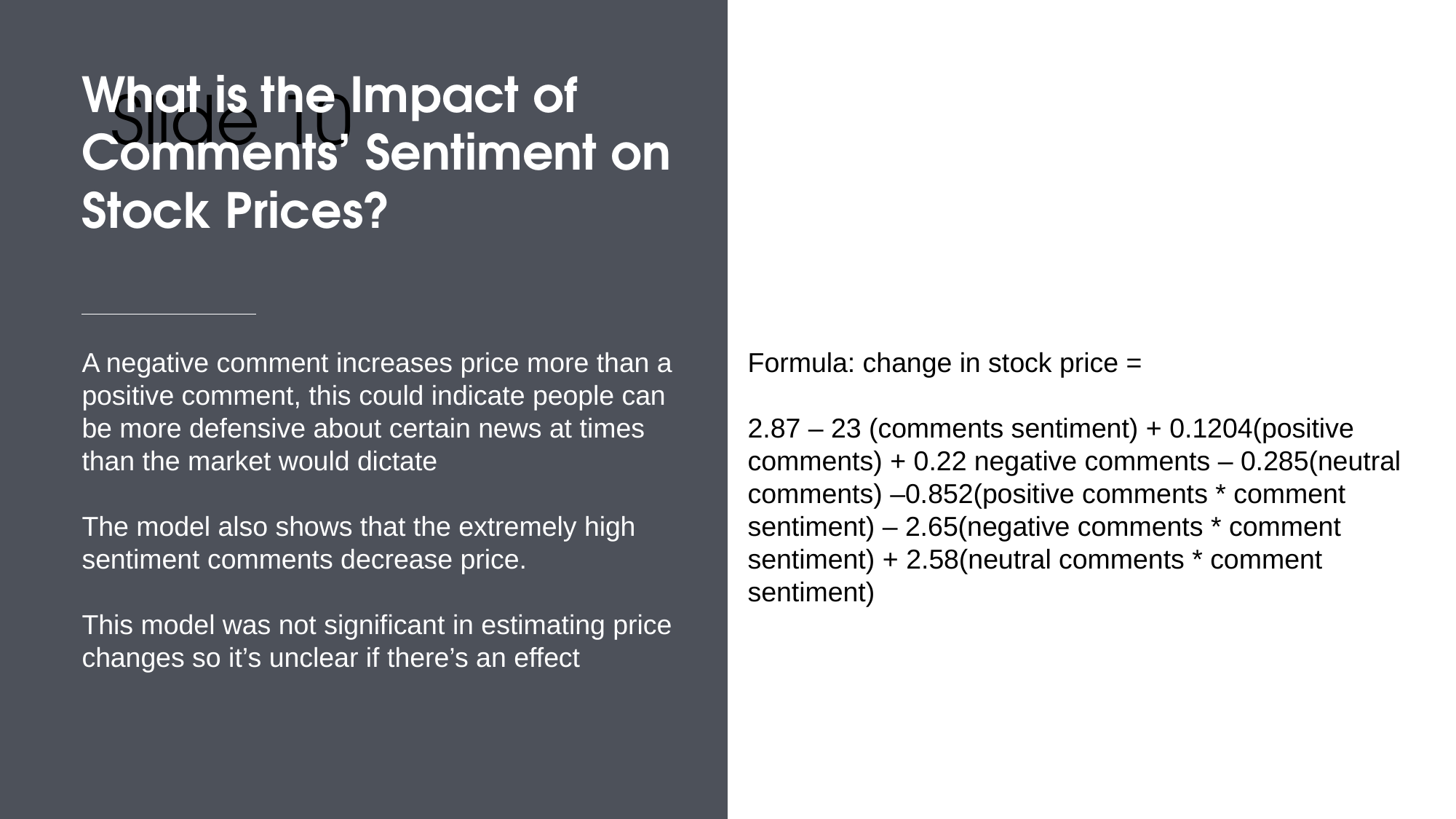

# Slide 10
What is the Impact of Comments’ Sentiment on Stock Prices?
A negative comment increases price more than a positive comment, this could indicate people can be more defensive about certain news at times than the market would dictate

The model also shows that the extremely high sentiment comments decrease price.

This model was not significant in estimating price changes so it’s unclear if there’s an effect
Formula: change in stock price =

2.87 – 23 (comments sentiment) + 0.1204(positive comments) + 0.22 negative comments – 0.285(neutral comments) –0.852(positive comments * comment sentiment) – 2.65(negative comments * comment sentiment) + 2.58(neutral comments * comment sentiment)

10